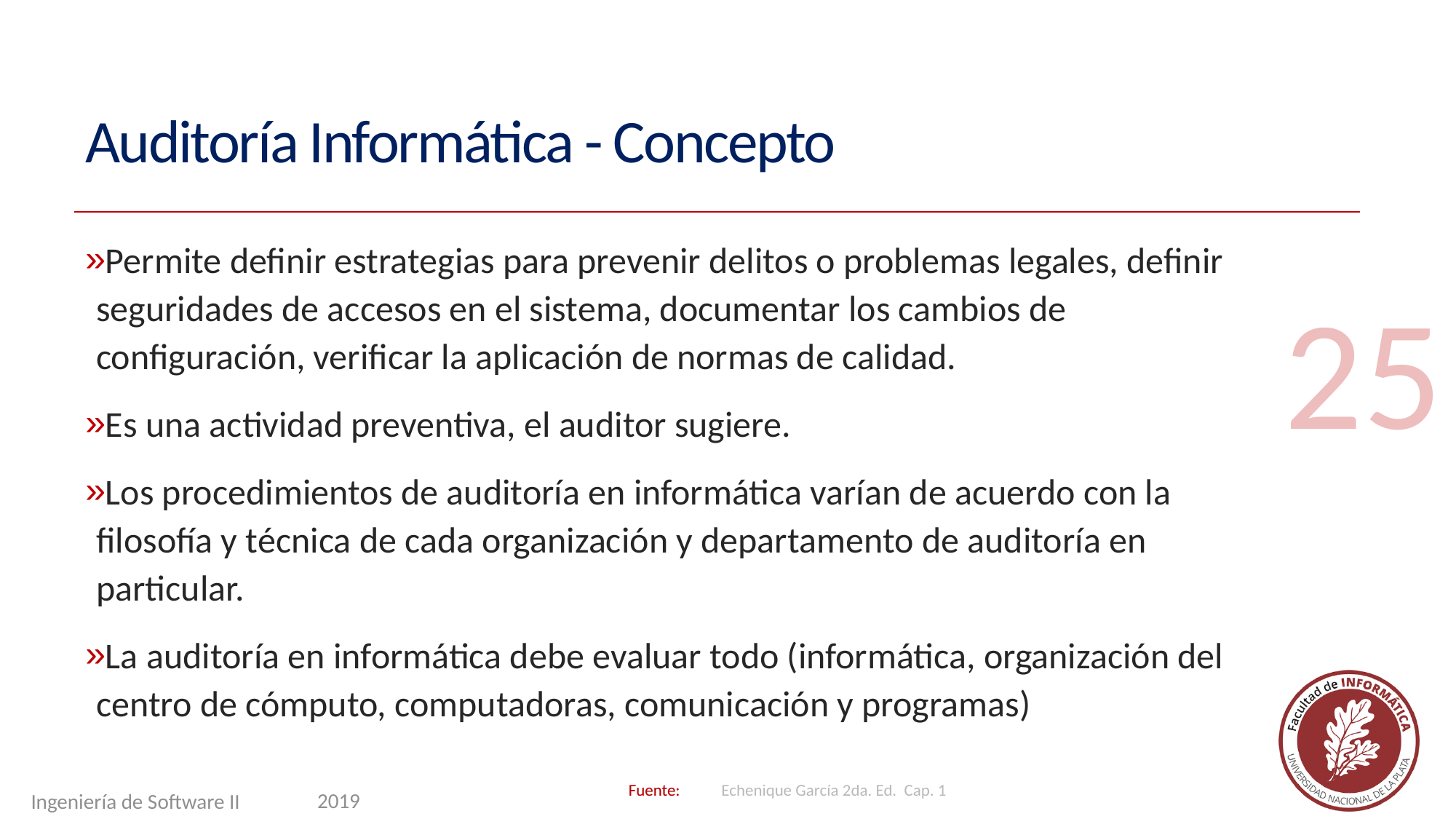

# Auditoría Informática - Concepto
Permite definir estrategias para prevenir delitos o problemas legales, definir seguridades de accesos en el sistema, documentar los cambios de configuración, verificar la aplicación de normas de calidad.
Es una actividad preventiva, el auditor sugiere.
Los procedimientos de auditoría en informática varían de acuerdo con la filosofía y técnica de cada organización y departamento de auditoría en particular.
La auditoría en informática debe evaluar todo (informática, organización del centro de cómputo, computadoras, comunicación y programas)

25
Echenique García 2da. Ed.  Cap. 1
2019
Ingeniería de Software II